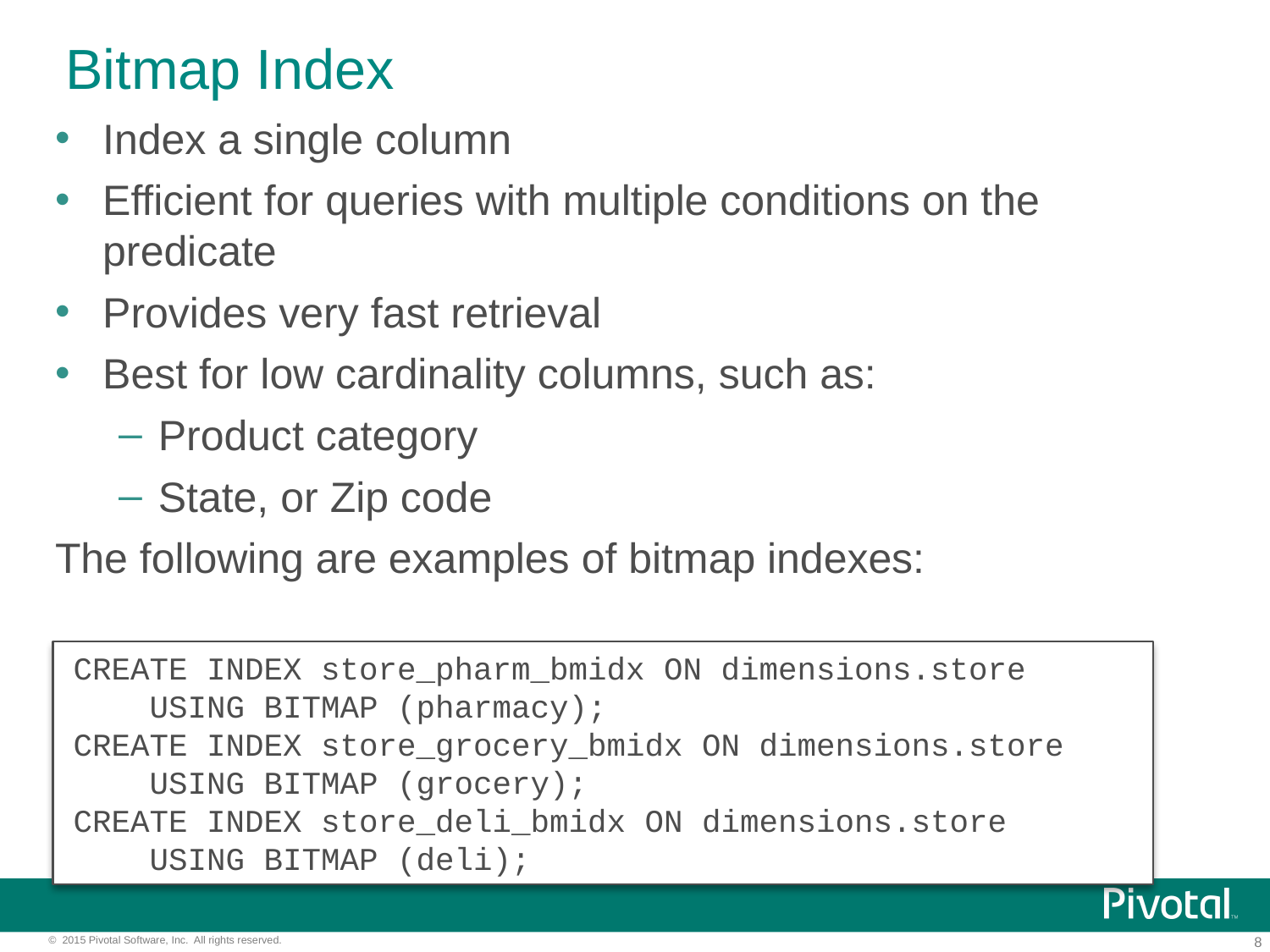

# Bitmap Index
Index a single column
Efficient for queries with multiple conditions on the predicate
Provides very fast retrieval
Best for low cardinality columns, such as:
Product category
State, or Zip code
The following are examples of bitmap indexes:

CREATE INDEX store_pharm_bmidx ON dimensions.store
    USING BITMAP (pharmacy);
CREATE INDEX store_grocery_bmidx ON dimensions.store
    USING BITMAP (grocery);
CREATE INDEX store_deli_bmidx ON dimensions.store
    USING BITMAP (deli);